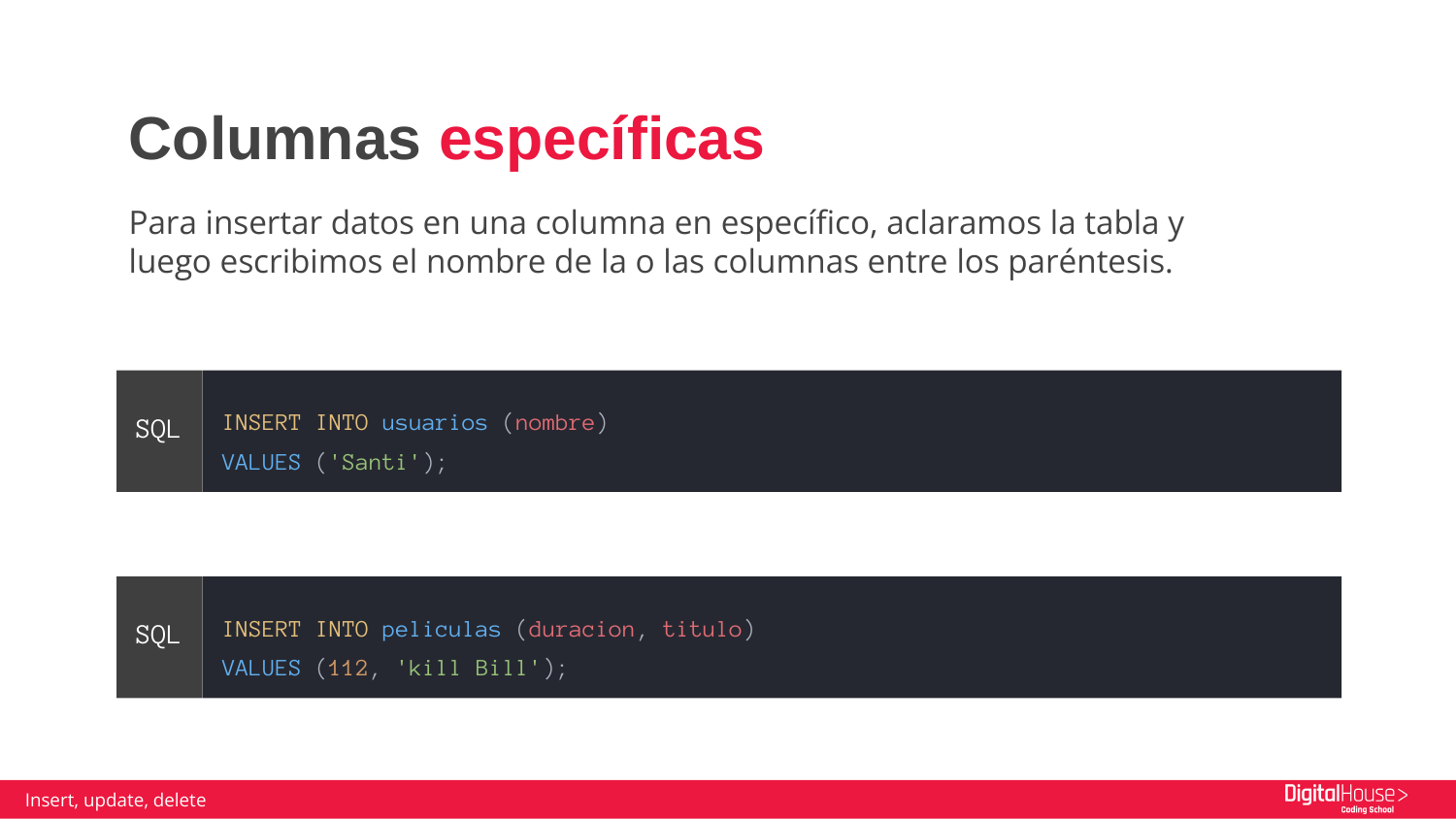

Columnas específicas
Para insertar datos en una columna en específico, aclaramos la tabla y luego escribimos el nombre de la o las columnas entre los paréntesis.
INSERT INTO usuarios (nombre)
VALUES ('Santi');
SQL
INSERT INTO peliculas (duracion, titulo)
VALUES (112, 'kill Bill');
SQL